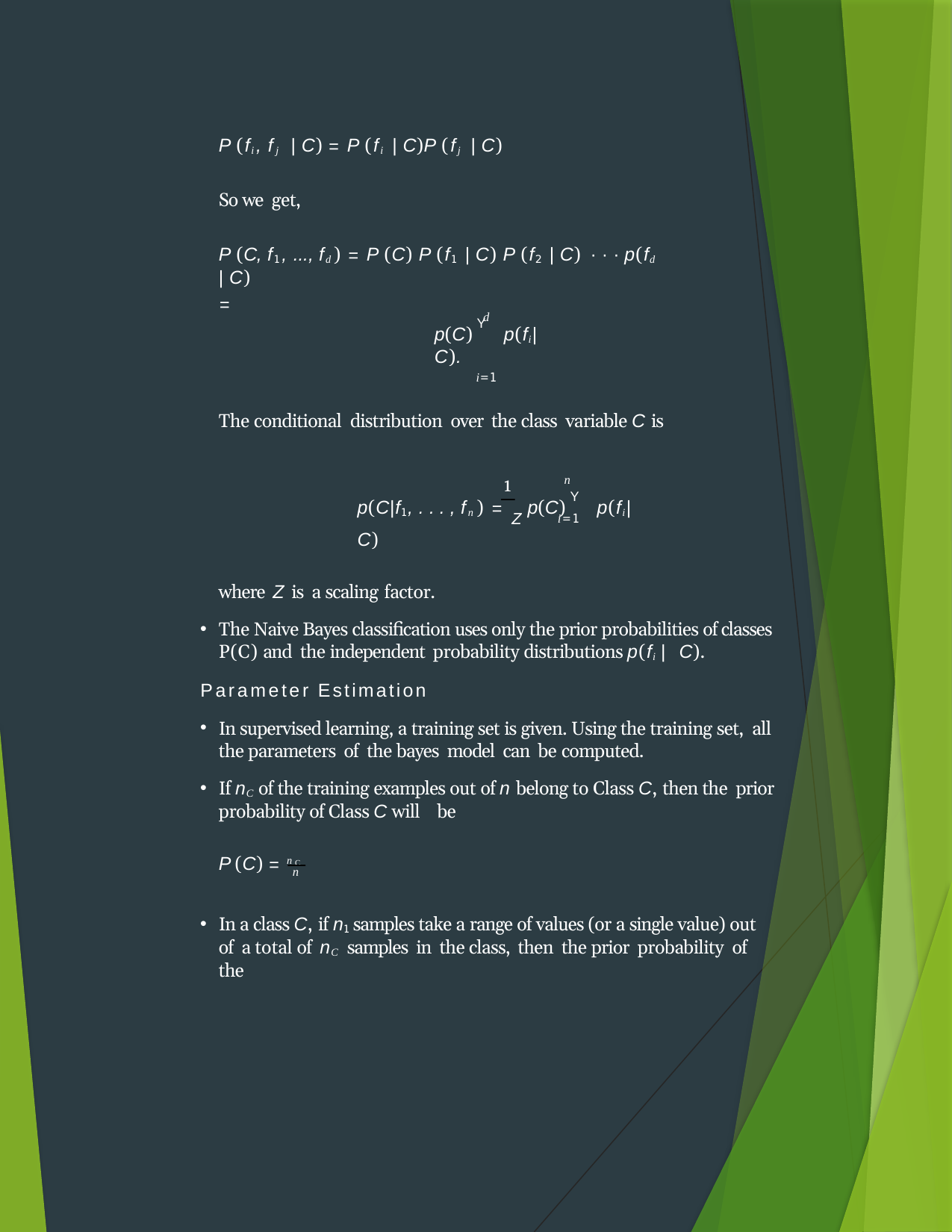

P (fi, fj | C) = P (fi | C)P (fj | C)

So we  get,

P (C, f1, ..., fd) = P (C) P (f1 | C) P (f2 | C) · · · p(fd | C)
=
d
p(C) Y p(fi|C).
i=1
The conditional  distribution  over  the class  variable C is
n
1
p(C|f1, . . . , fn) = Z p(C) Y p(fi|C)

i=1
where  Z is  a scaling factor.
The Naive Bayes classification uses only the prior probabilities of classes  P(C) and  the independent  probability distributions p(fi |  C).
Parameter Estimation
In supervised learning, a training set is given. Using the training set,  all the parameters  of  the bayes  model  can  be computed.
If nC of the training examples out of n belong to Class C, then the  prior probability of Class C will    be
P (C) = nC
n

In a class C, if n1 samples take a range of values (or a single value) out  of  a total of  nC  samples  in  the class,  then  the prior  probability  of the
3